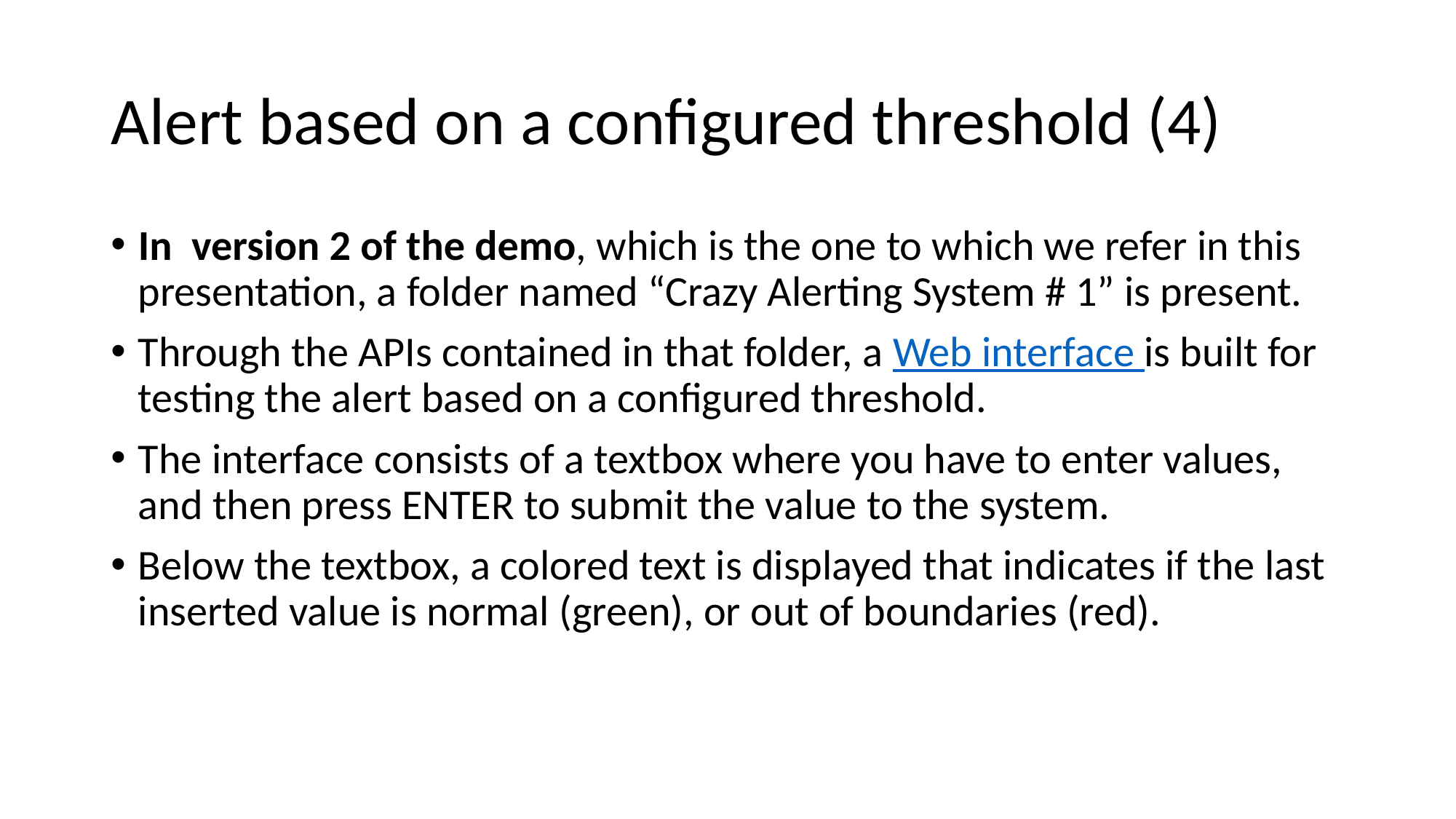

# Alert based on a configured threshold (4)
In  version 2 of the demo, which is the one to which we refer in this presentation, a folder named “Crazy Alerting System # 1” is present.
Through the APIs contained in that folder, a Web interface is built for testing the alert based on a configured threshold.
The interface consists of a textbox where you have to enter values, and then press ENTER to submit the value to the system.
Below the textbox, a colored text is displayed that indicates if the last inserted value is normal (green), or out of boundaries (red).